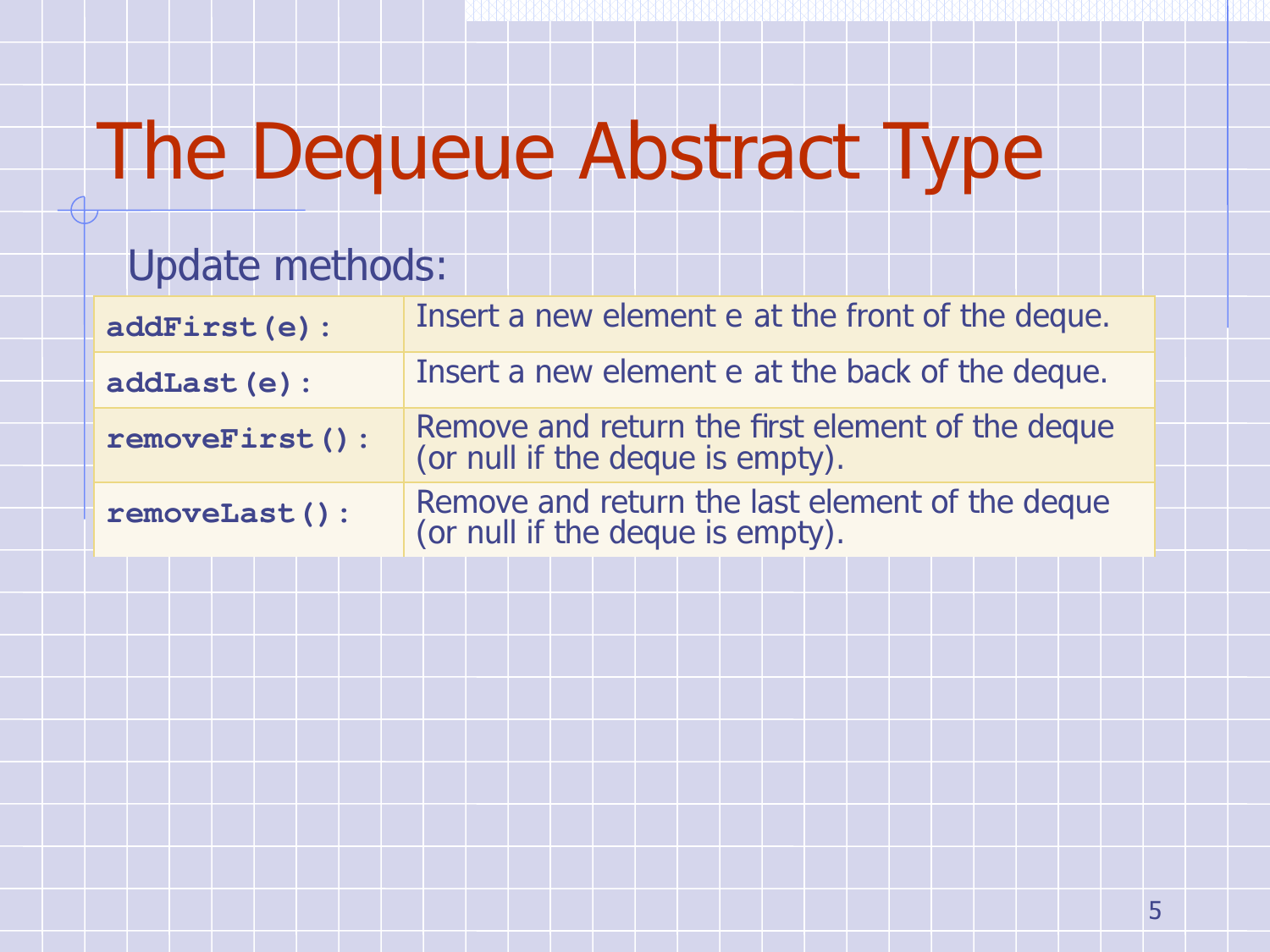

# The Dequeue Abstract Type
Update methods:
| addFirst(e): | Insert a new element e at the front of the deque. |
| --- | --- |
| addLast(e): | Insert a new element e at the back of the deque. |
| removeFirst(): | Remove and return the first element of the deque (or null if the deque is empty). |
| removeLast(): | Remove and return the last element of the deque (or null if the deque is empty). |

5